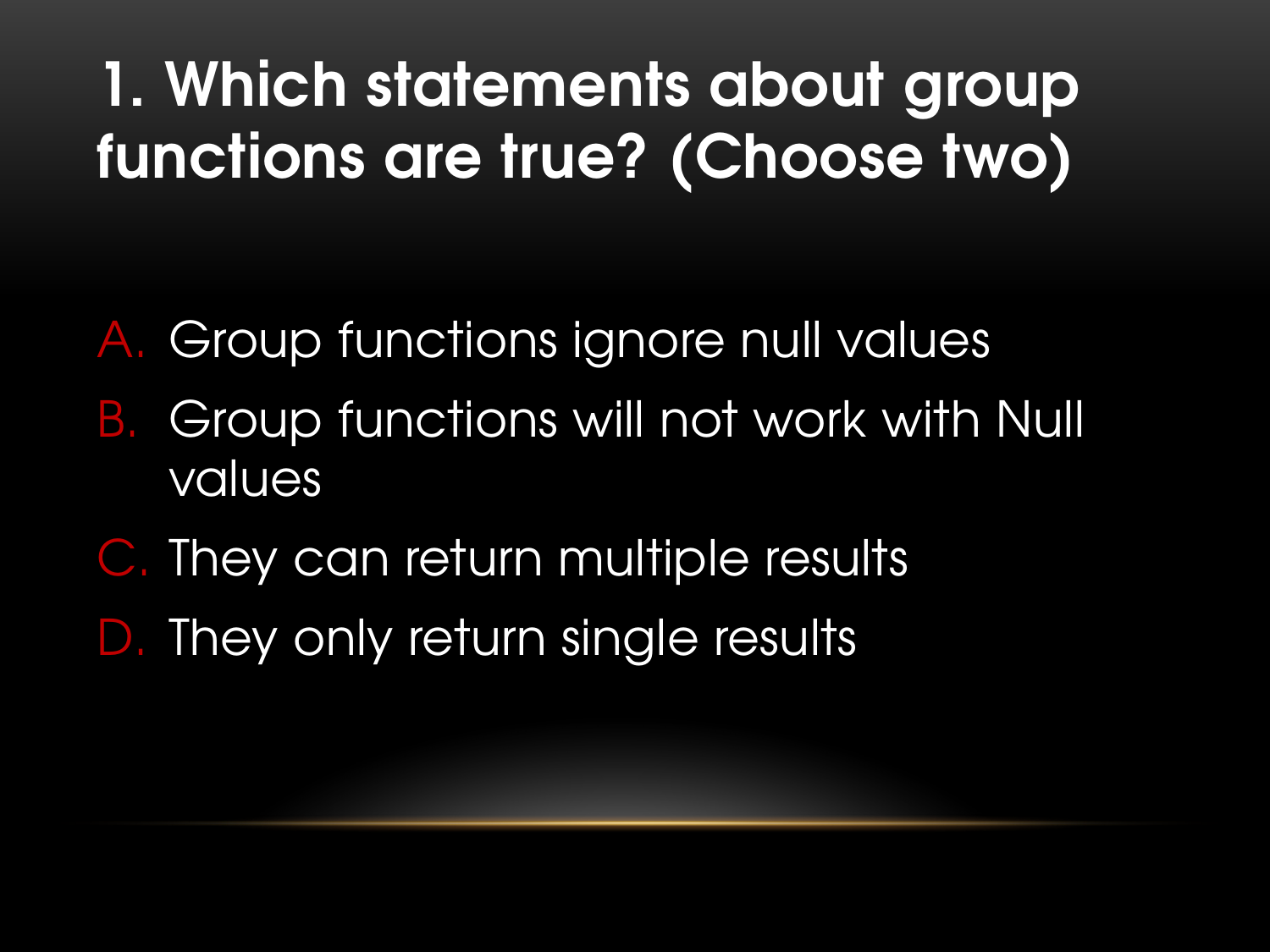

# 1. Which statements about group functions are true? (Choose two)

Group functions ignore null values
Group functions will not work with Null values
They can return multiple results
They only return single results